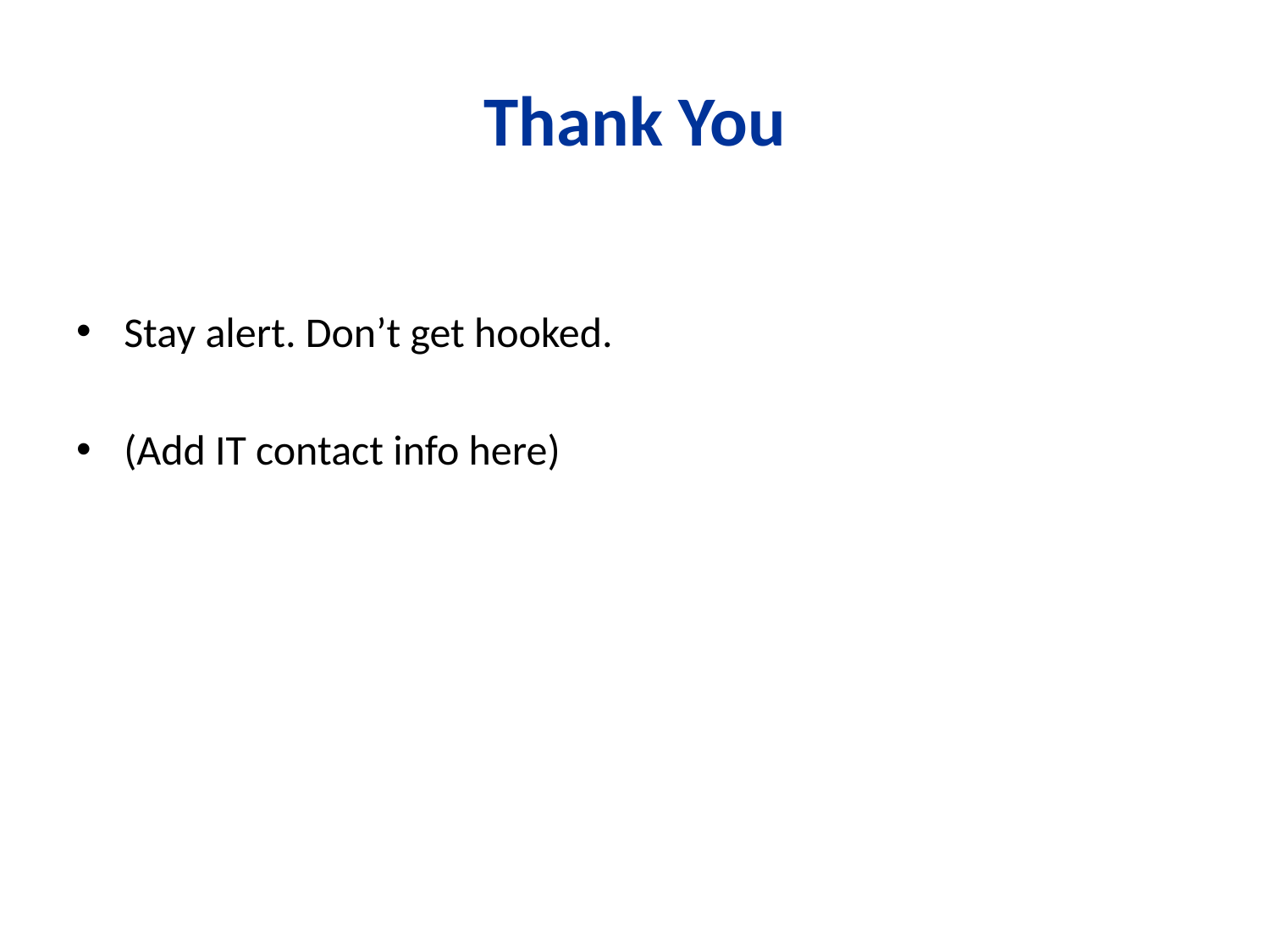

# Thank You

Stay alert. Don’t get hooked.

(Add IT contact info here)